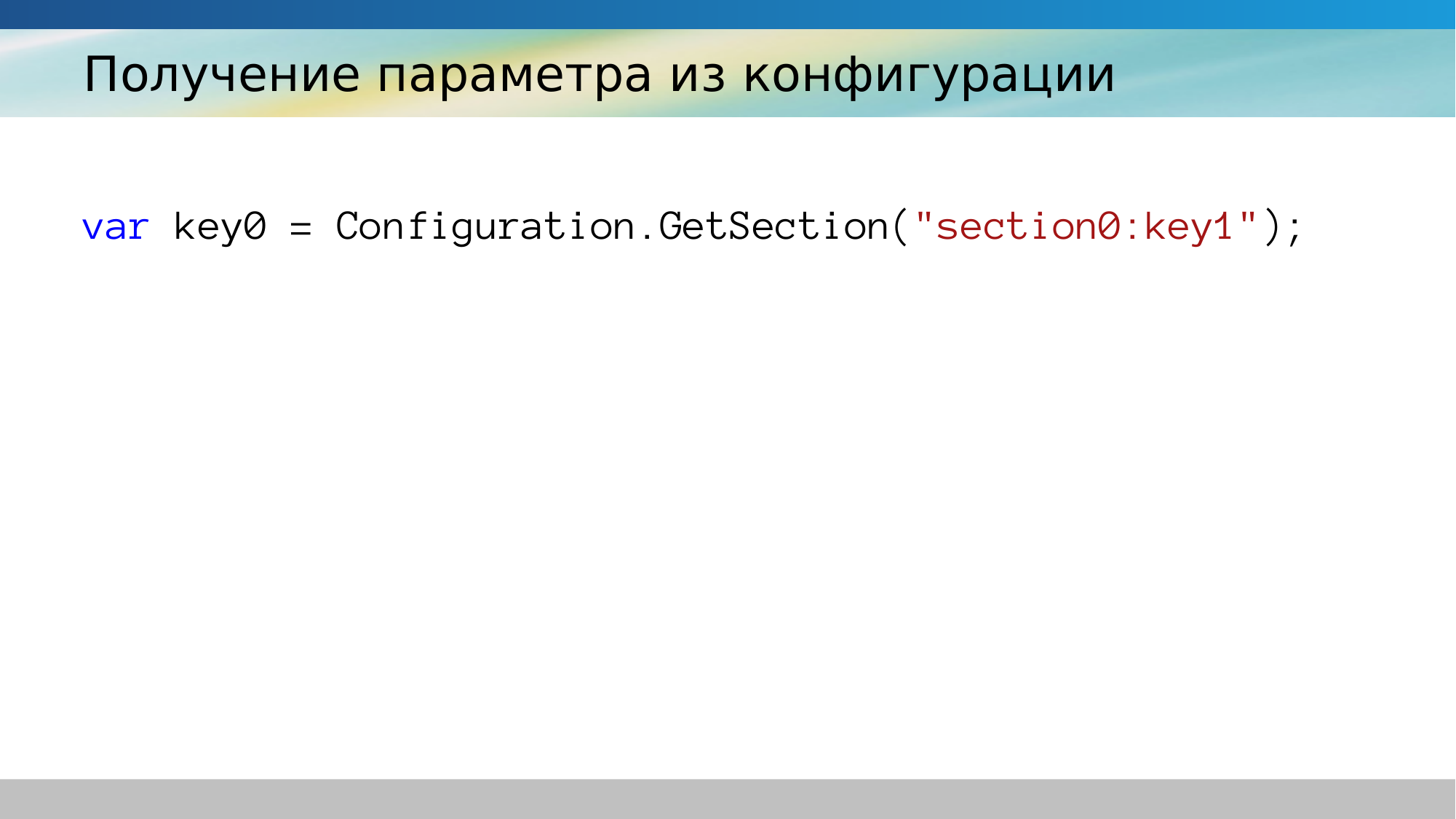

# Получение параметра из конфигурации

var key0 = Configuration.GetSection("section0:key1");